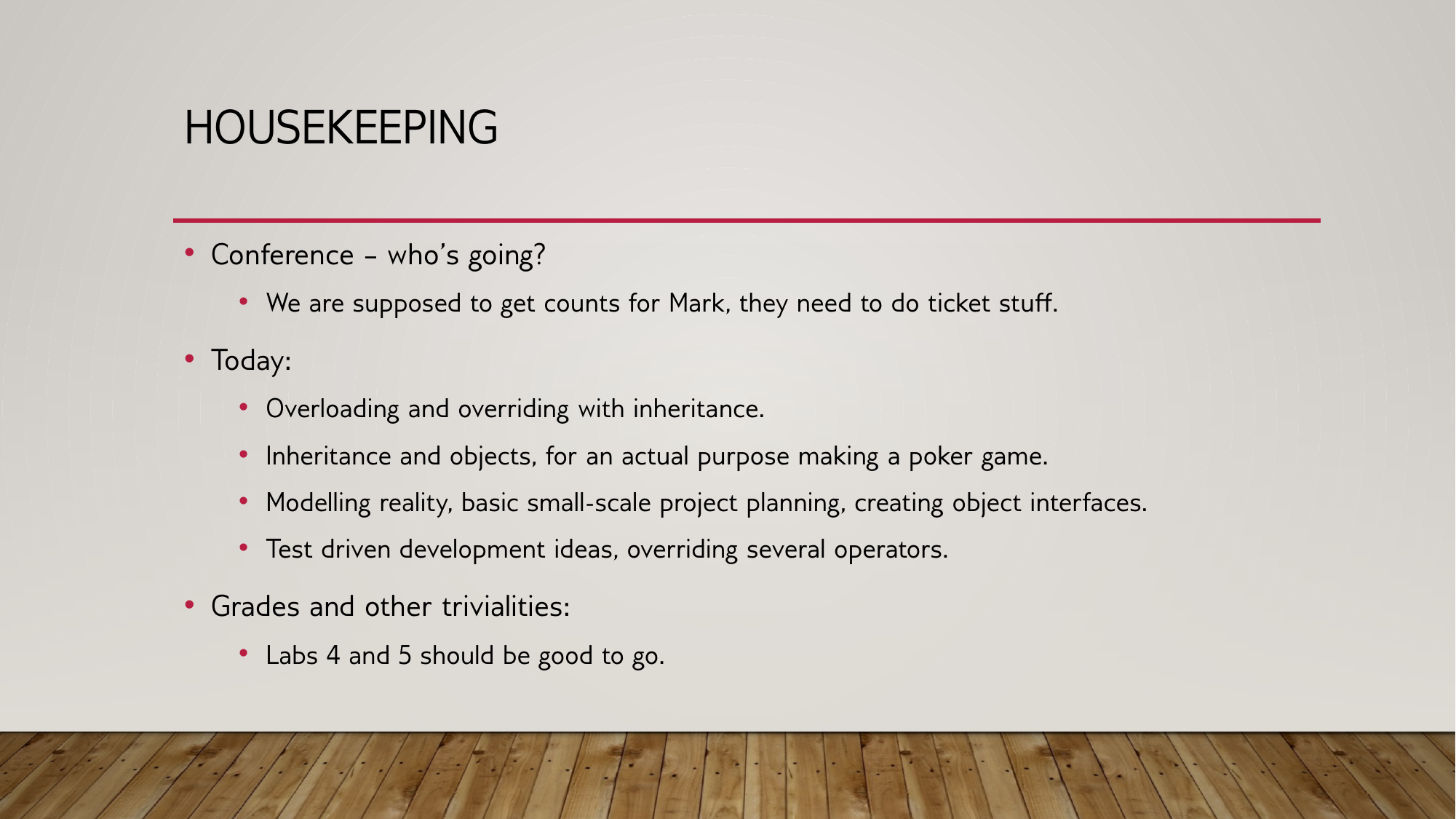

# Housekeeping
Conference – who’s going?
We are supposed to get counts for Mark, they need to do ticket stuff.
Today:
Overloading and overriding with inheritance.
Inheritance and objects, for an actual purpose making a poker game.
Modelling reality, basic small-scale project planning, creating object interfaces.
Test driven development ideas, overriding several operators.
Grades and other trivialities:
Labs 4 and 5 should be good to go.